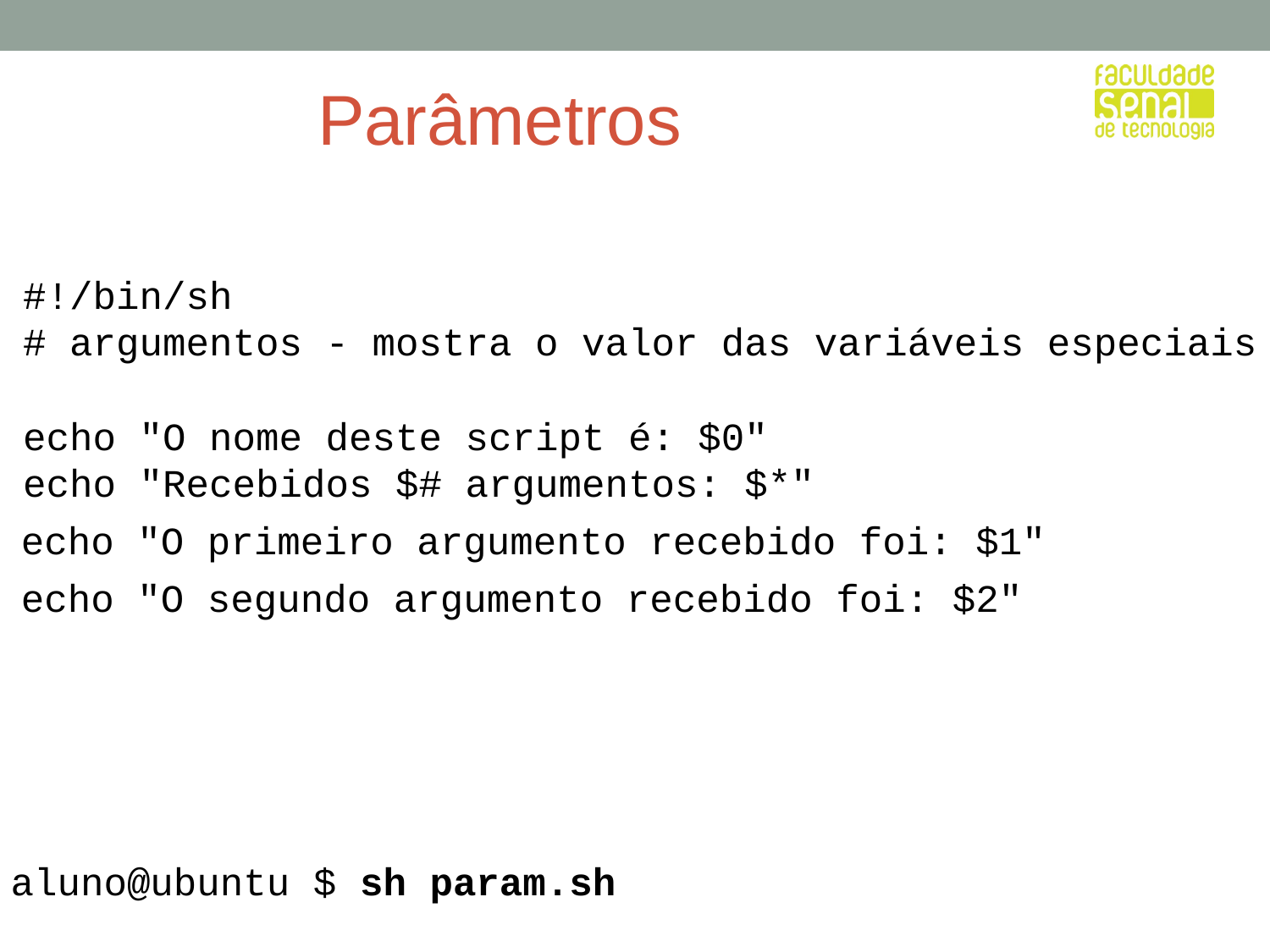

# Parâmetros
#!/bin/sh
# argumentos - mostra o valor das variáveis especiais

echo "O nome deste script é: $0"
echo "Recebidos $# argumentos: $*"
echo "O primeiro argumento recebido foi: $1"
echo "O segundo argumento recebido foi: $2"
aluno@ubuntu $ sh param.sh